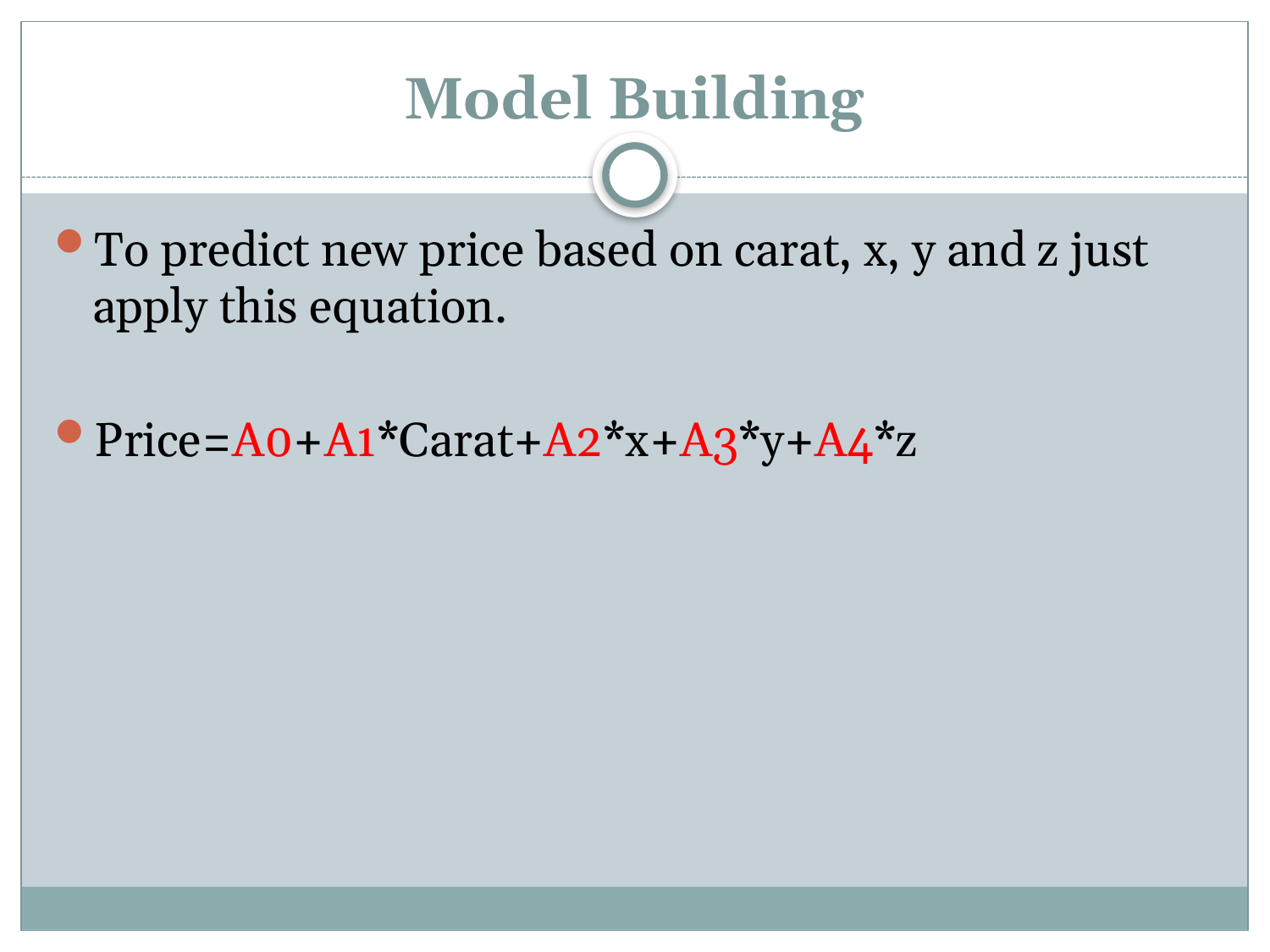

# Model Building
To predict new price based on carat, x, y and z just apply this equation.

Price=A0+A1*Carat+A2*x+A3*y+A4*z